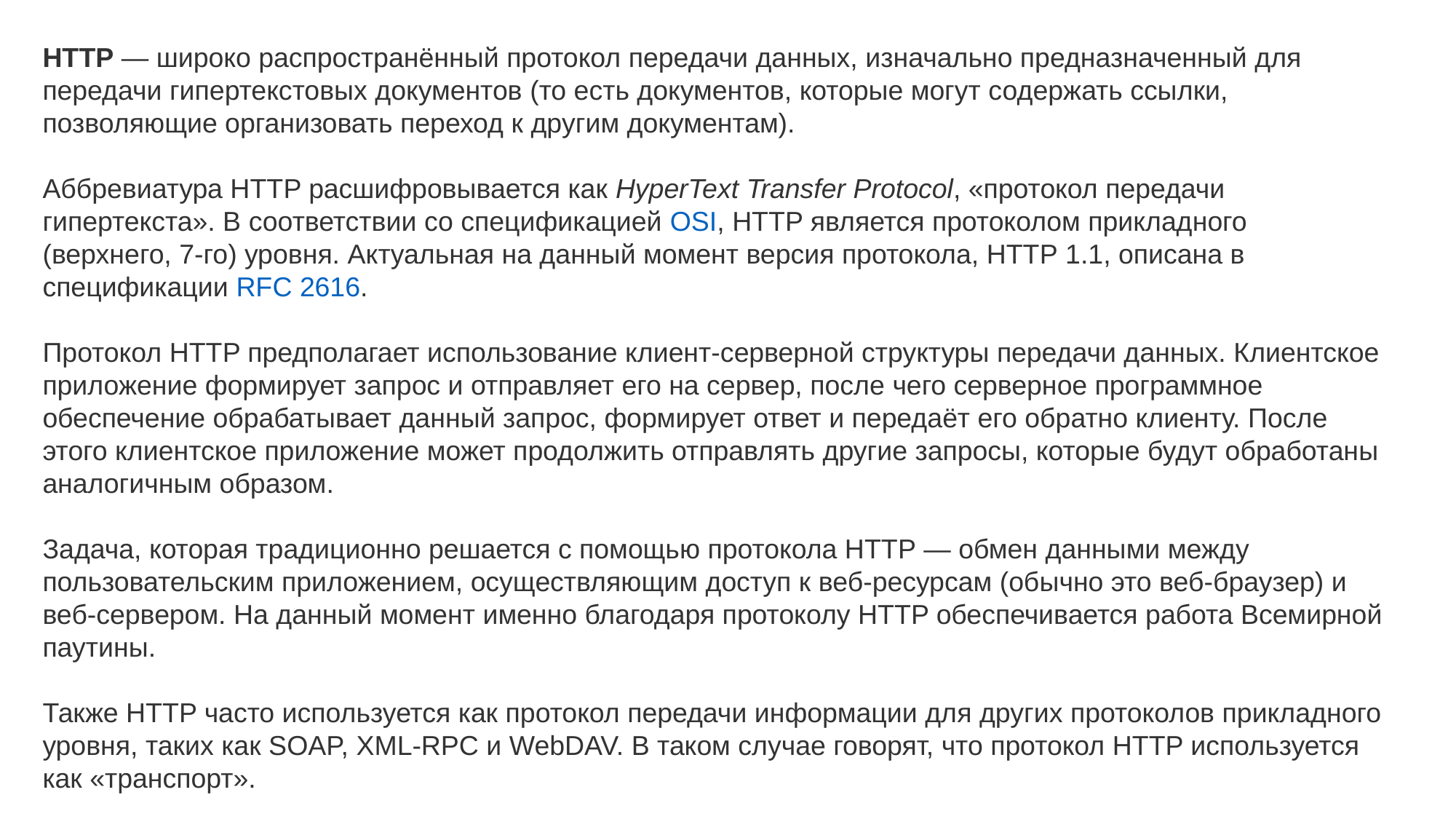

HTTP — широко распространённый протокол передачи данных, изначально предназначенный для передачи гипертекстовых документов (то есть документов, которые могут содержать ссылки, позволяющие организовать переход к другим документам).
Аббревиатура HTTP расшифровывается как HyperText Transfer Protocol, «протокол передачи гипертекста». В соответствии со спецификацией OSI, HTTP является протоколом прикладного (верхнего, 7-го) уровня. Актуальная на данный момент версия протокола, HTTP 1.1, описана в спецификации RFC 2616.
Протокол HTTP предполагает использование клиент-серверной структуры передачи данных. Клиентское приложение формирует запрос и отправляет его на сервер, после чего серверное программное обеспечение обрабатывает данный запрос, формирует ответ и передаёт его обратно клиенту. После этого клиентское приложение может продолжить отправлять другие запросы, которые будут обработаны аналогичным образом.
Задача, которая традиционно решается с помощью протокола HTTP — обмен данными между пользовательским приложением, осуществляющим доступ к веб-ресурсам (обычно это веб-браузер) и веб-сервером. На данный момент именно благодаря протоколу HTTP обеспечивается работа Всемирной паутины.
Также HTTP часто используется как протокол передачи информации для других протоколов прикладного уровня, таких как SOAP, XML-RPC и WebDAV. В таком случае говорят, что протокол HTTP используется как «транспорт».
#